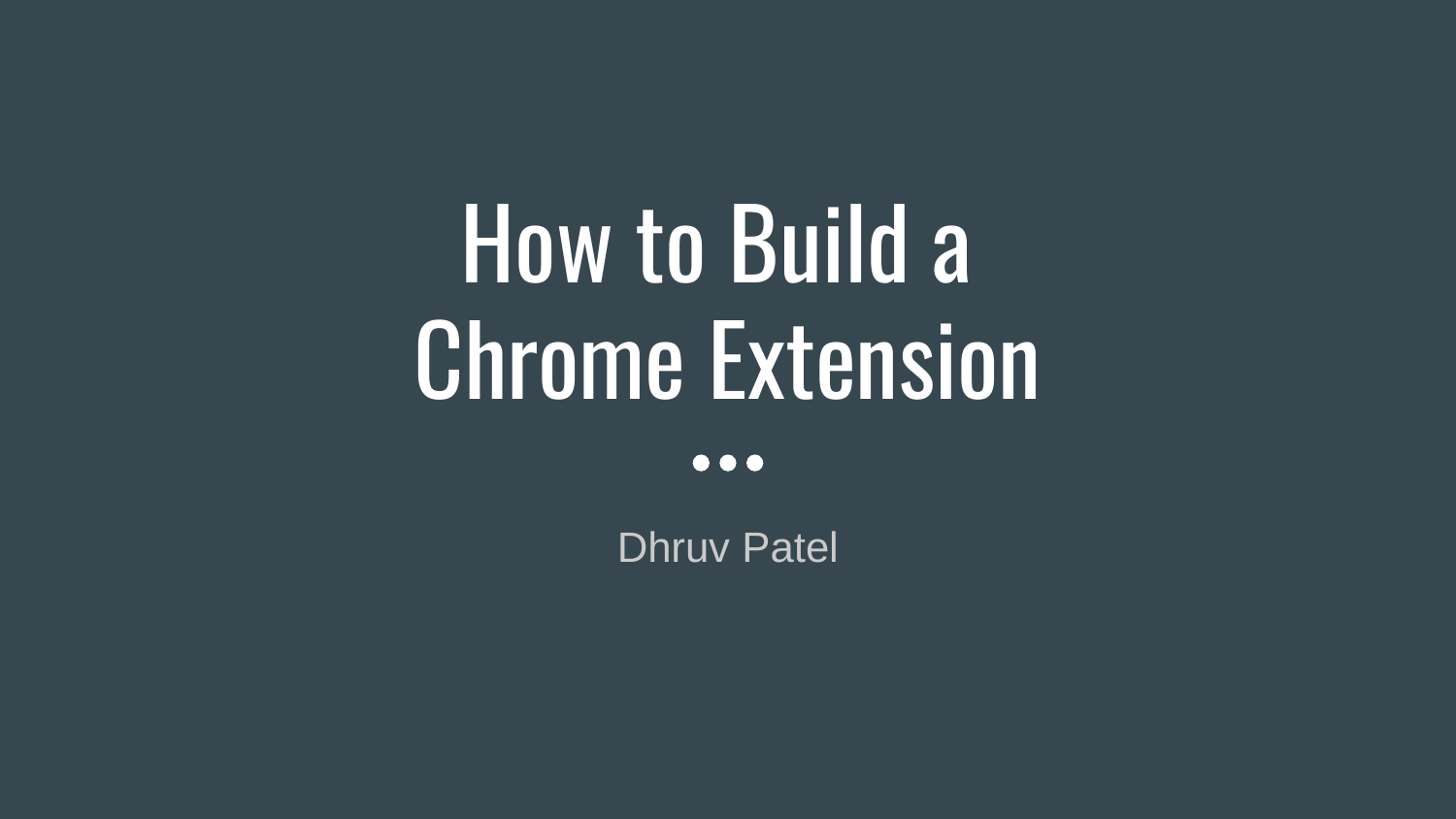

# How to Build a
Chrome Extension
Dhruv Patel